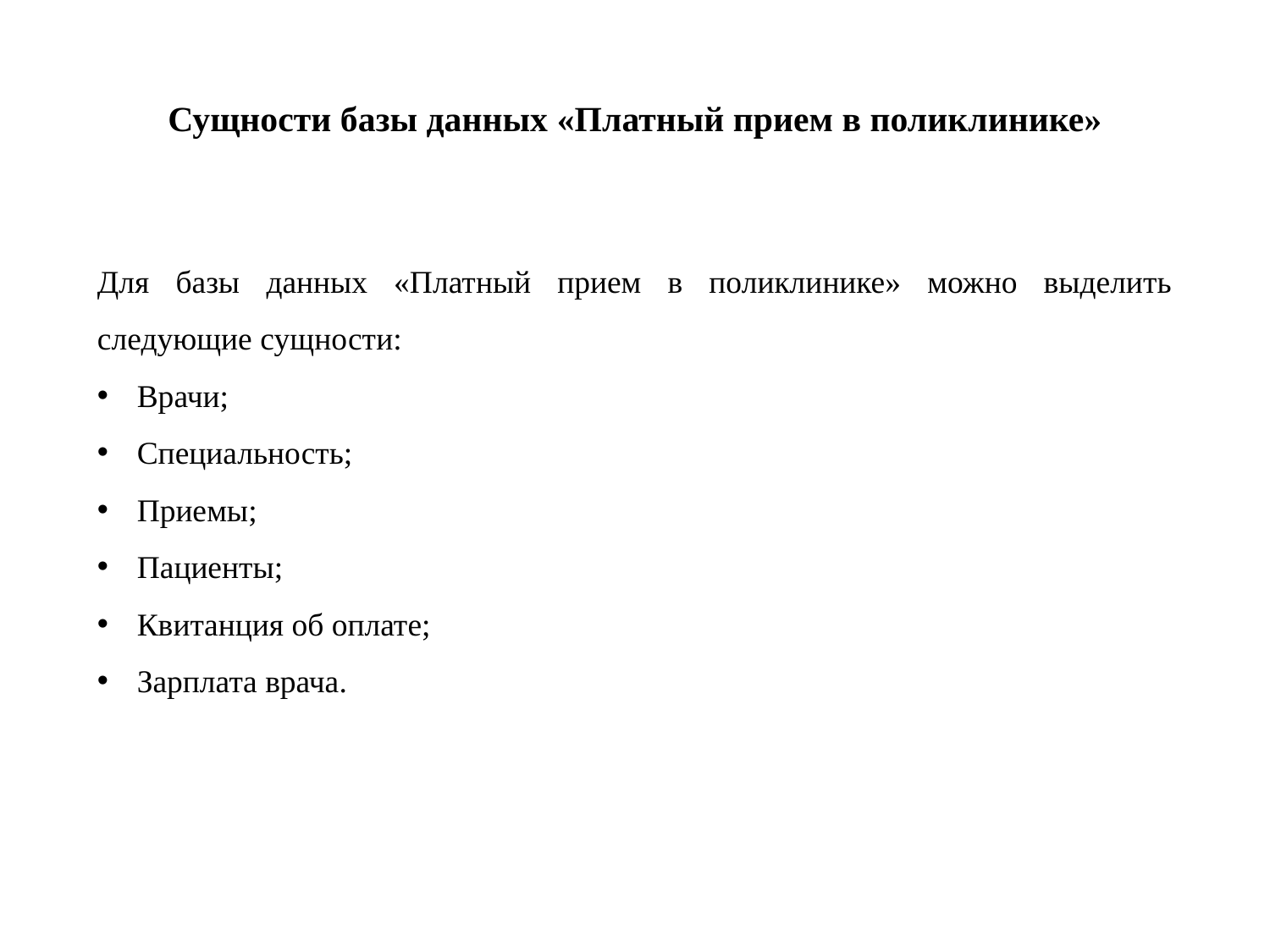

# Сущности базы данных «Платный прием в поликлинике»
Для базы данных «Платный прием в поликлинике» можно выделить следующие сущности:
Врачи;
Специальность;
Приемы;
Пациенты;
Квитанция об оплате;
Зарплата врача.